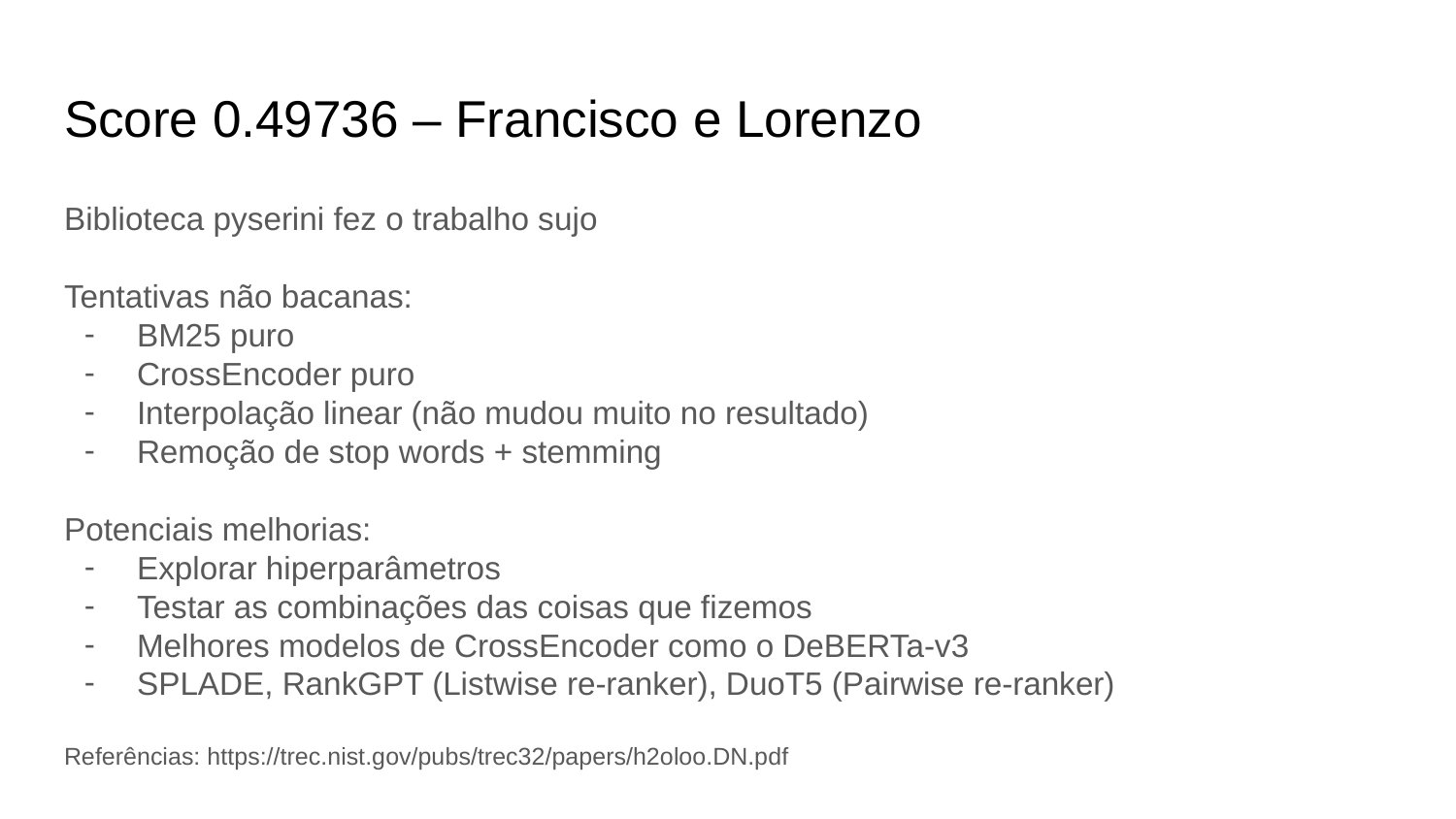

# Score 0.49736 – Francisco e Lorenzo
Biblioteca pyserini fez o trabalho sujo

Tentativas não bacanas:
BM25 puro
CrossEncoder puro
Interpolação linear (não mudou muito no resultado)
Remoção de stop words + stemming

Potenciais melhorias:
Explorar hiperparâmetros
Testar as combinações das coisas que fizemos
Melhores modelos de CrossEncoder como o DeBERTa-v3
SPLADE, RankGPT (Listwise re-ranker), DuoT5 (Pairwise re-ranker)

Referências: https://trec.nist.gov/pubs/trec32/papers/h2oloo.DN.pdf